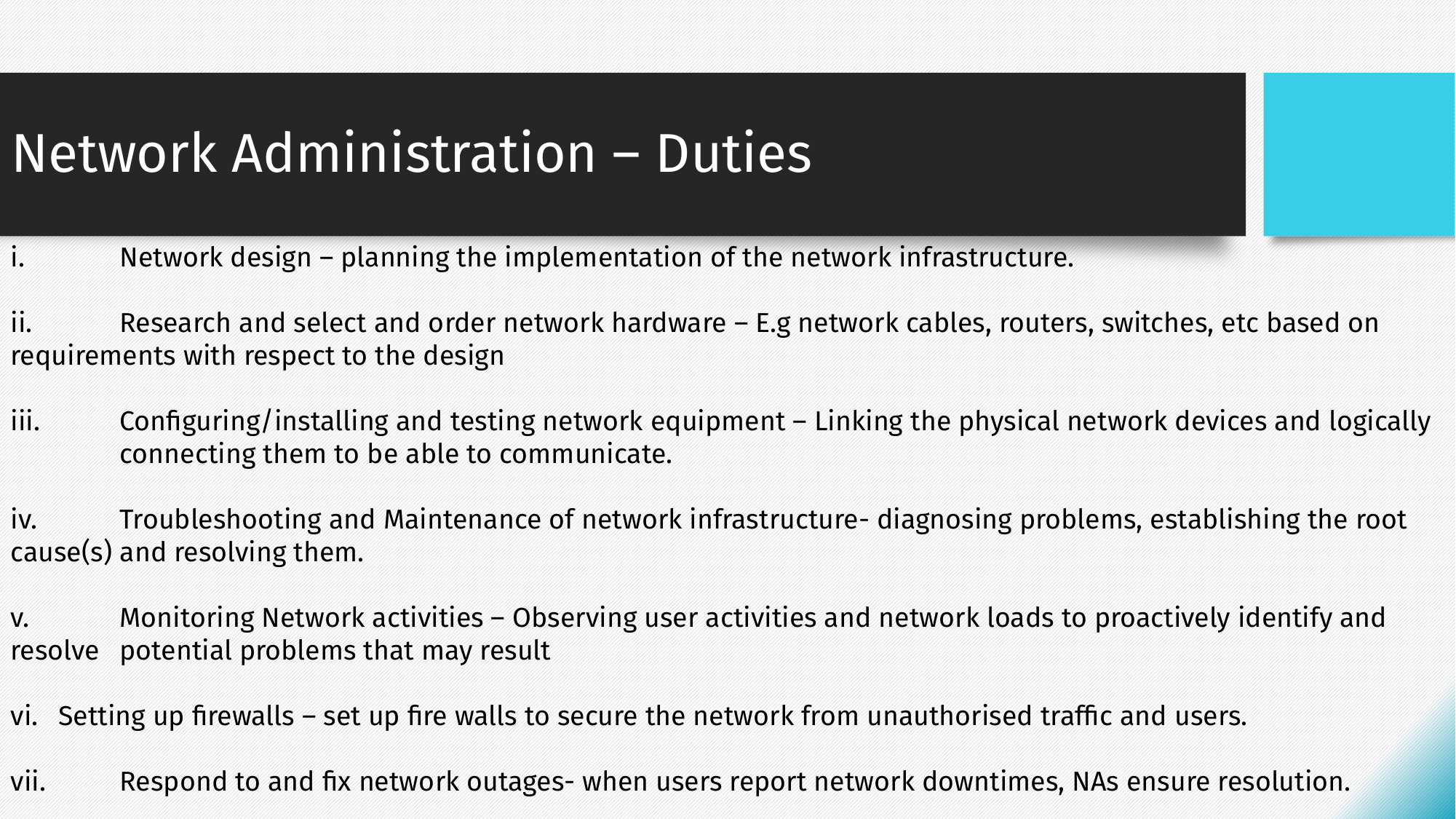

# Network Administration – Duties
i.	Network design – planning the implementation of the network infrastructure.

ii.	Research and select and order network hardware – E.g network cables, routers, switches, etc based on 	requirements with respect to the design

iii.	Configuring/installing and testing network equipment – Linking the physical network devices and logically 	connecting them to be able to communicate.

iv.	Troubleshooting and Maintenance of network infrastructure- diagnosing problems, establishing the root cause(s) 	and resolving them.

v.	Monitoring Network activities – Observing user activities and network loads to proactively identify and resolve 	potential problems that may result

Setting up firewalls – set up fire walls to secure the network from unauthorised traffic and users.

vii.	Respond to and fix network outages- when users report network downtimes, NAs ensure resolution.